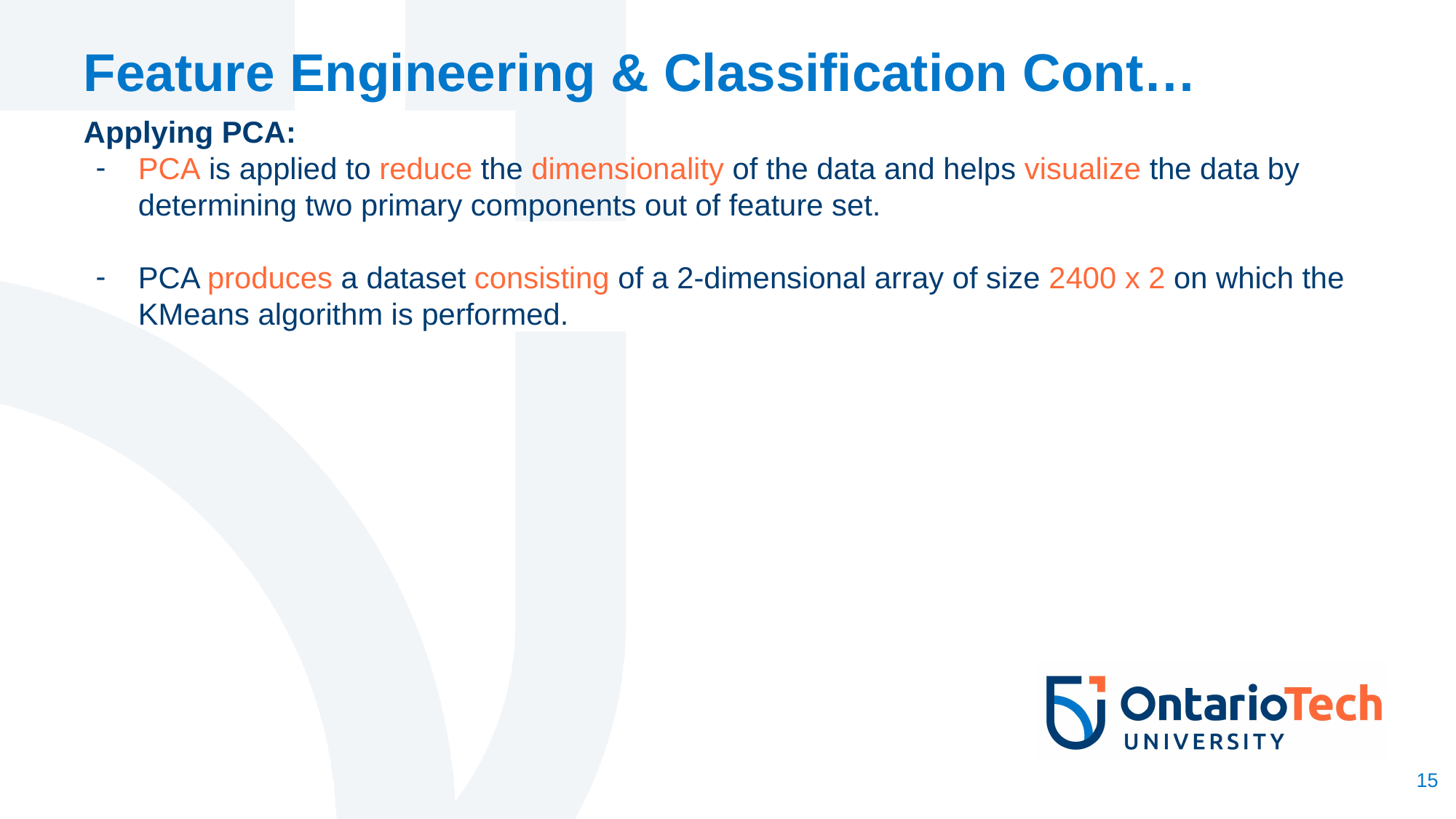

Feature Engineering & Classification Cont…
Applying PCA:
PCA is applied to reduce the dimensionality of the data and helps visualize the data by determining two primary components out of feature set.

PCA produces a dataset consisting of a 2-dimensional array of size 2400 x 2 on which the KMeans algorithm is performed.

15